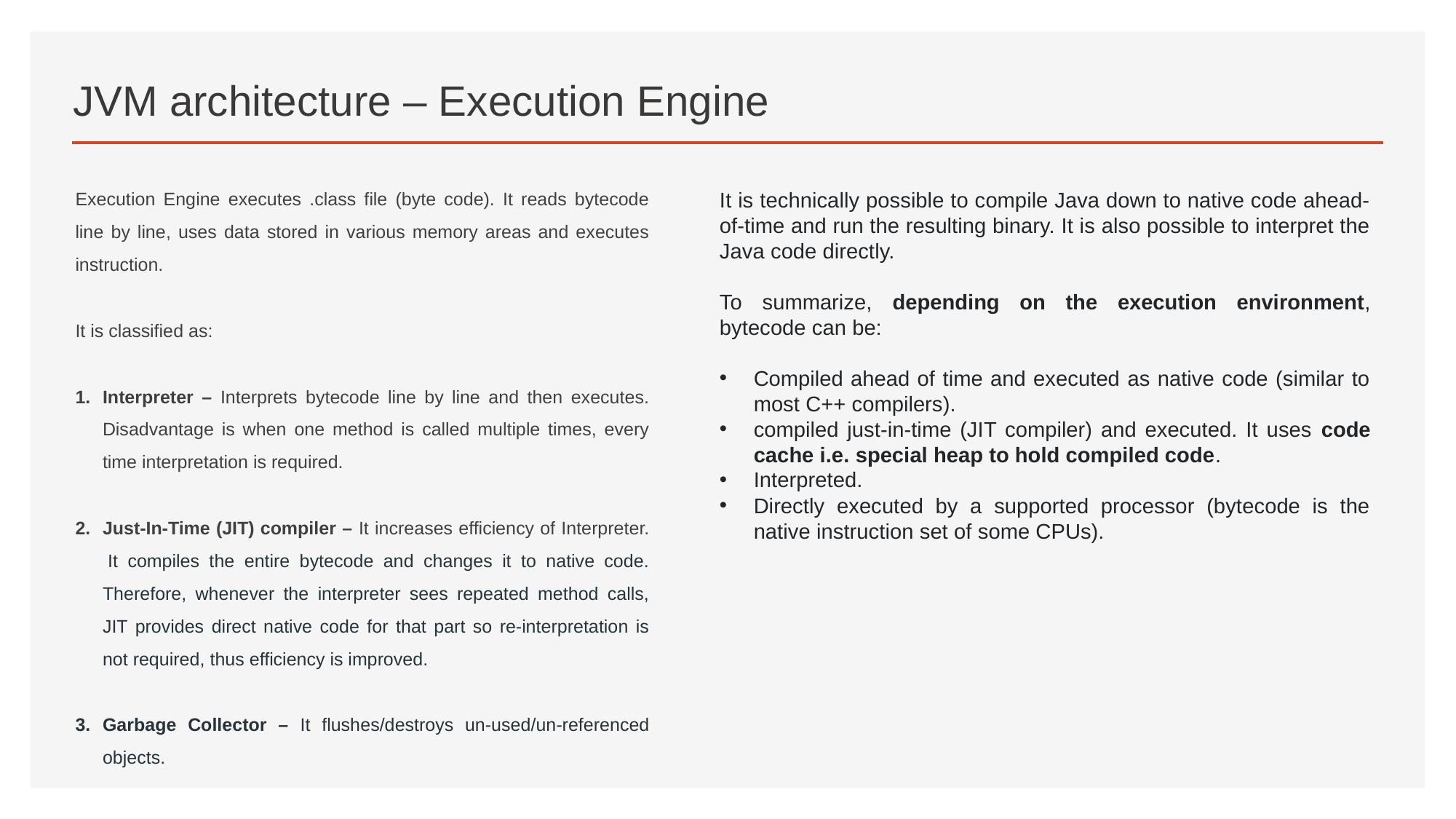

# JVM architecture – Execution Engine
Execution Engine executes .class file (byte code). It reads bytecode line by line, uses data stored in various memory areas and executes instruction.
It is classified as:
Interpreter – Interprets bytecode line by line and then executes. Disadvantage is when one method is called multiple times, every time interpretation is required.
Just-In-Time (JIT) compiler – It increases efficiency of Interpreter.  It compiles the entire bytecode and changes it to native code. Therefore, whenever the interpreter sees repeated method calls, JIT provides direct native code for that part so re-interpretation is not required, thus efficiency is improved.
Garbage Collector – It flushes/destroys un-used/un-referenced objects.

It is technically possible to compile Java down to native code ahead-of-time and run the resulting binary. It is also possible to interpret the Java code directly.

To summarize, depending on the execution environment, bytecode can be:

Compiled ahead of time and executed as native code (similar to most C++ compilers).
compiled just-in-time (JIT compiler) and executed. It uses code cache i.e. special heap to hold compiled code.
Interpreted.
Directly executed by a supported processor (bytecode is the native instruction set of some CPUs).